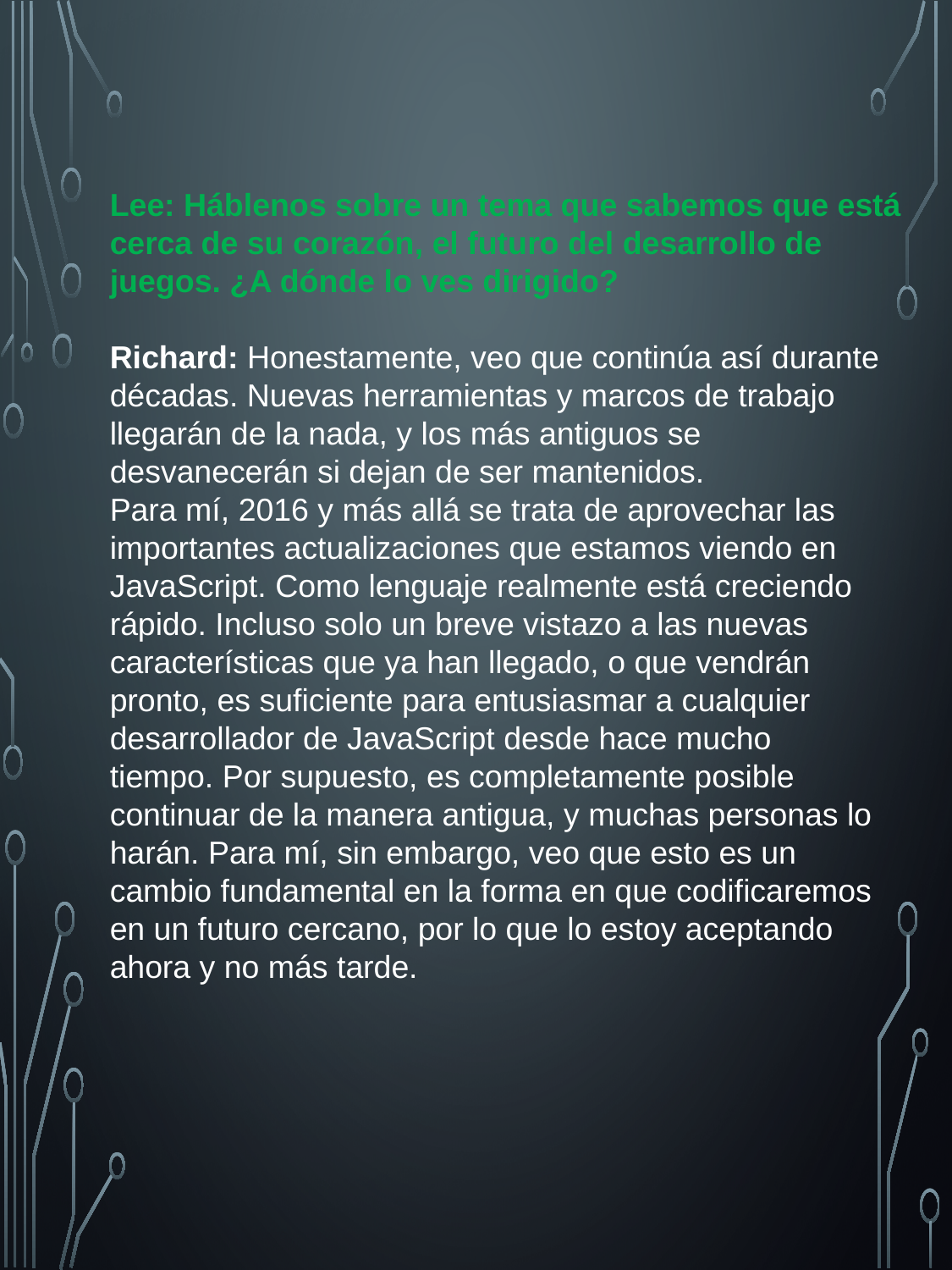

Lee: Háblenos sobre un tema que sabemos que está cerca de su corazón, el futuro del desarrollo de juegos. ¿A dónde lo ves dirigido?

Richard: Honestamente, veo que continúa así durante décadas. Nuevas herramientas y marcos de trabajo llegarán de la nada, y los más antiguos se desvanecerán si dejan de ser mantenidos.
Para mí, 2016 y más allá se trata de aprovechar las importantes actualizaciones que estamos viendo en JavaScript. Como lenguaje realmente está creciendo rápido. Incluso solo un breve vistazo a las nuevas características que ya han llegado, o que vendrán pronto, es suficiente para entusiasmar a cualquier desarrollador de JavaScript desde hace mucho tiempo. Por supuesto, es completamente posible continuar de la manera antigua, y muchas personas lo harán. Para mí, sin embargo, veo que esto es un cambio fundamental en la forma en que codificaremos en un futuro cercano, por lo que lo estoy aceptando ahora y no más tarde.